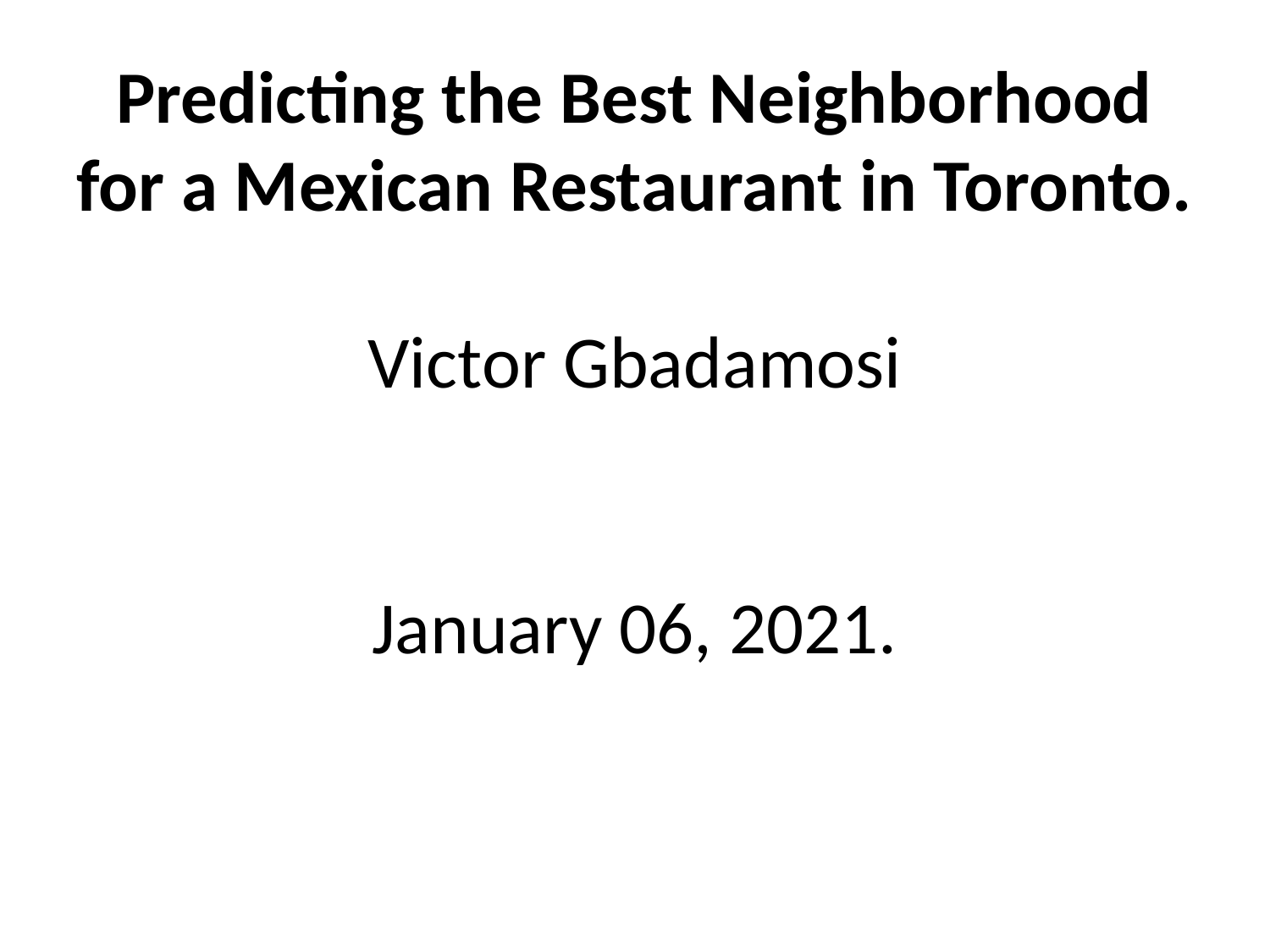

# Predicting the Best Neighborhood for a Mexican Restaurant in Toronto. Victor Gbadamosi January 06, 2021.